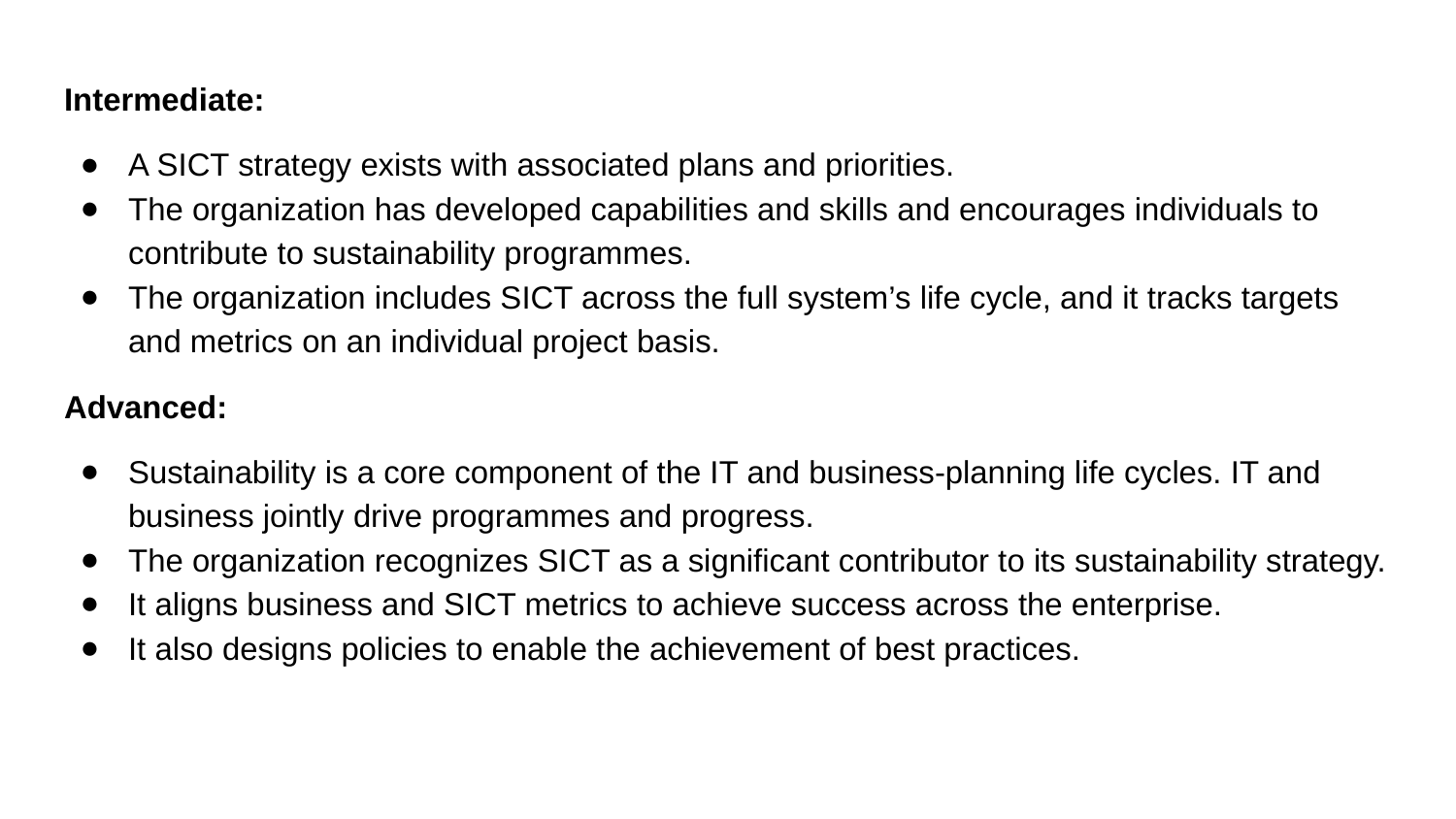

Intermediate:
A SICT strategy exists with associated plans and priorities.
The organization has developed capabilities and skills and encourages individuals to contribute to sustainability programmes.
The organization includes SICT across the full system’s life cycle, and it tracks targets and metrics on an individual project basis.
Advanced:
Sustainability is a core component of the IT and business-planning life cycles. IT and business jointly drive programmes and progress.
The organization recognizes SICT as a significant contributor to its sustainability strategy.
It aligns business and SICT metrics to achieve success across the enterprise.
It also designs policies to enable the achievement of best practices.